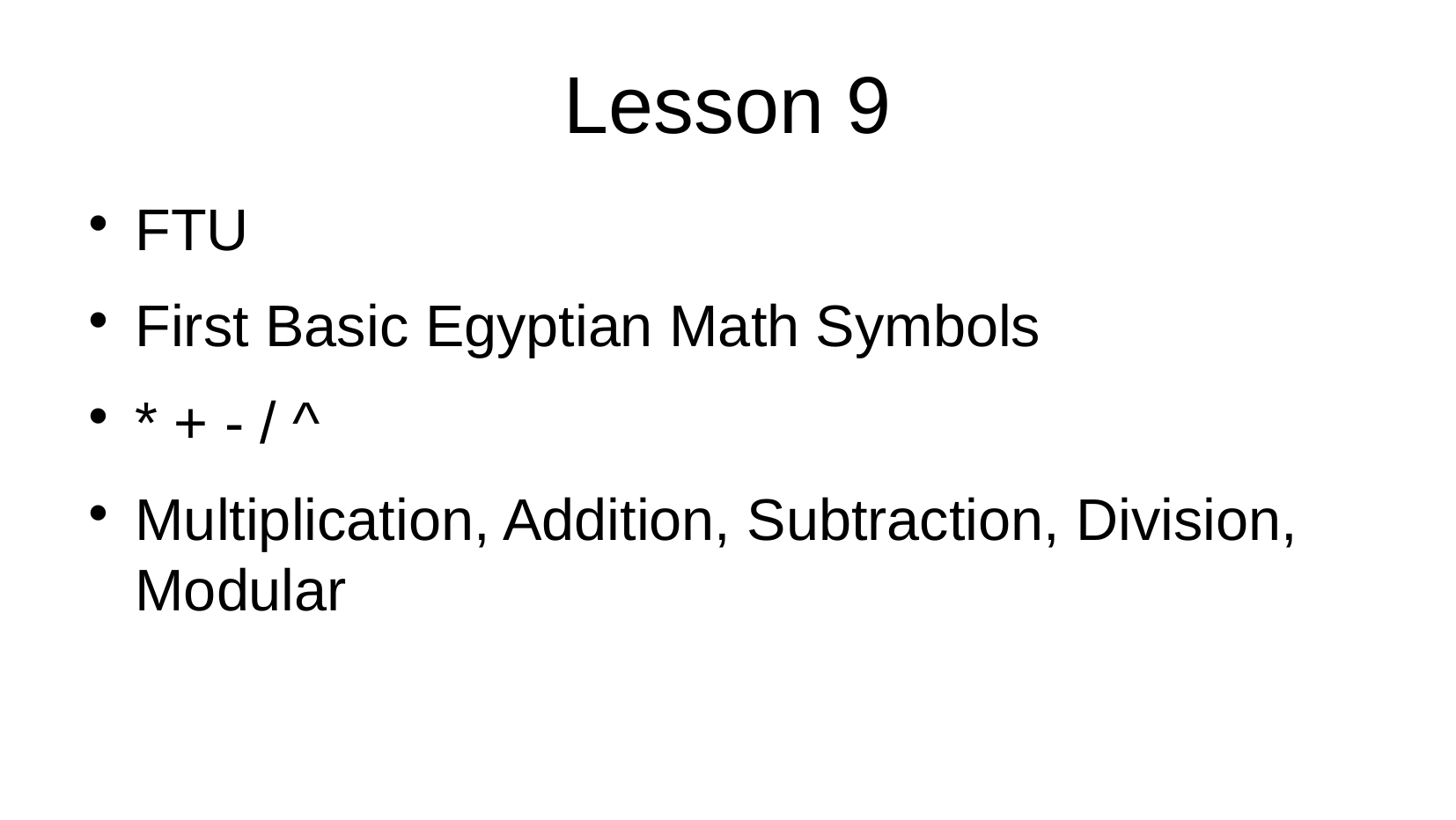

Lesson 9
FTU
First Basic Egyptian Math Symbols
* + - / ^
Multiplication, Addition, Subtraction, Division, Modular